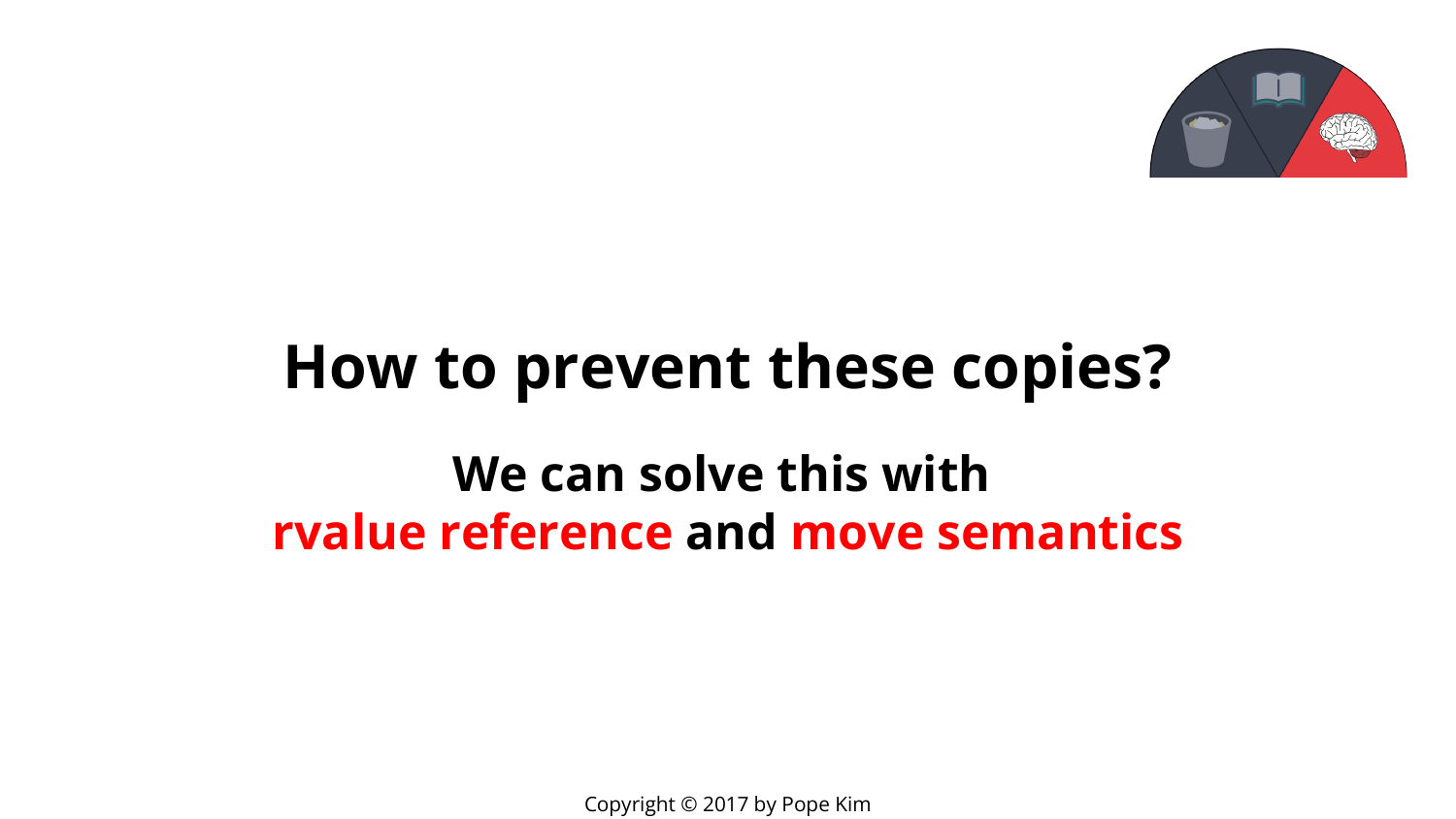

How to prevent these copies?
We can solve this with
rvalue reference and move semantics